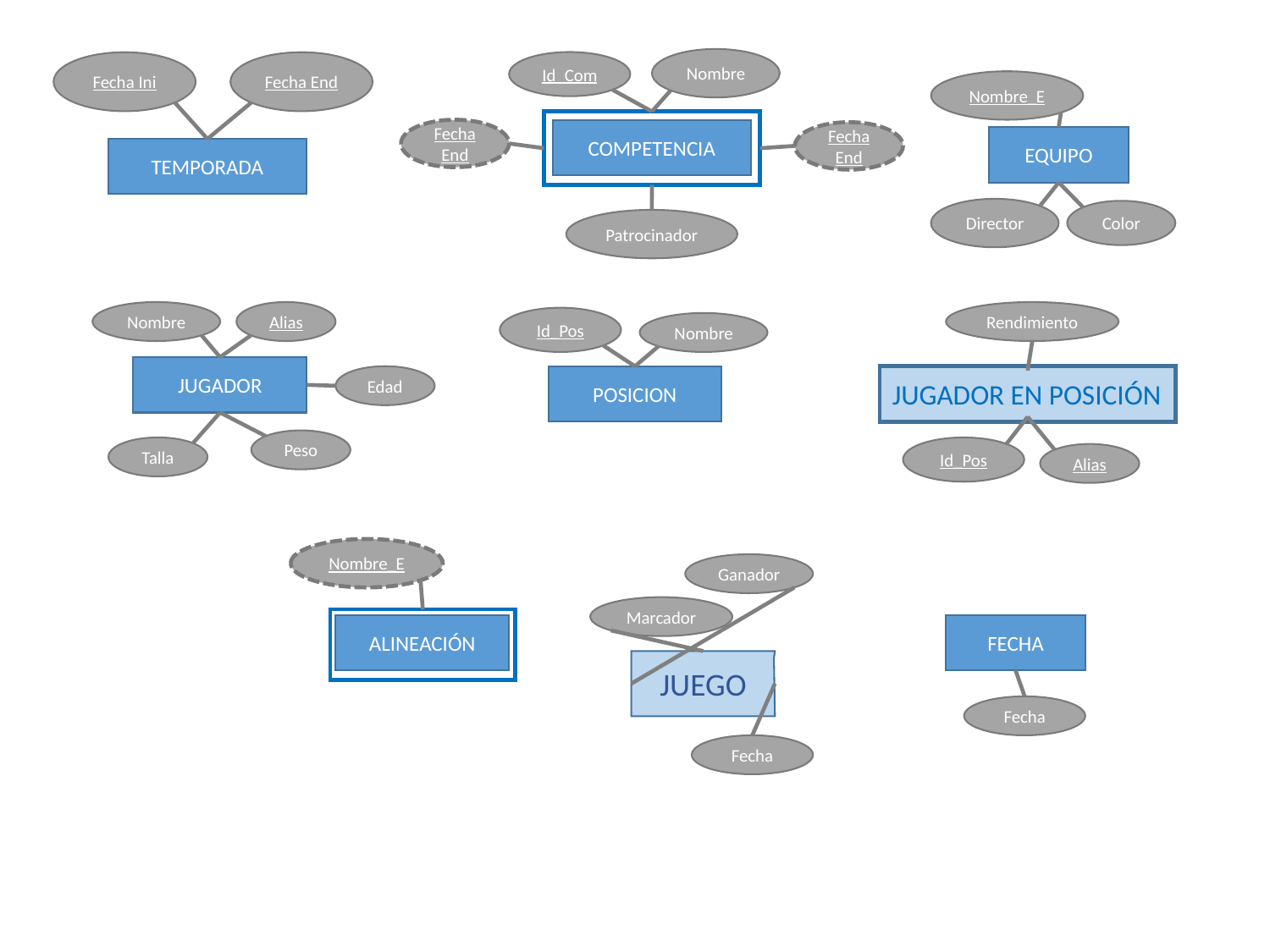

Nombre
Id_Com
Fecha Ini
Fecha End
Nombre_E

Fecha End
COMPETENCIA
Fecha End
EQUIPO
TEMPORADA
Director
Color
Patrocinador
Nombre
Alias
Rendimiento
Id_Pos
Nombre
JUGADOR

Edad
POSICION
JUGADOR EN POSICIÓN
Peso
Talla
Id_Pos
Alias
Nombre_E
Ganador
Marcador

ALINEACIÓN
FECHA
JUEGO
Fecha
Fecha